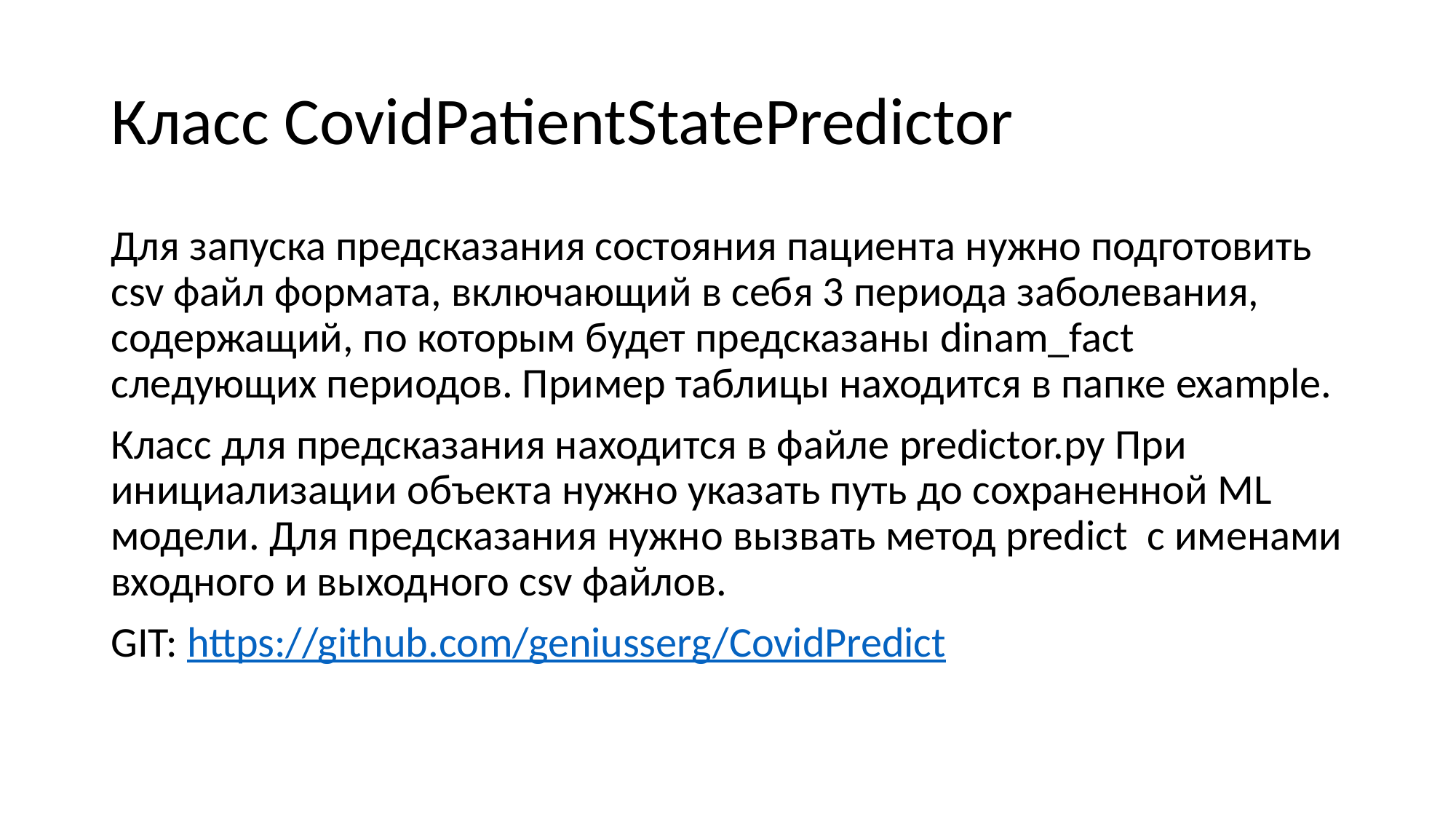

# Класс CovidPatientStatePredictor
Для запуска предсказания состояния пациента нужно подготовить csv файл формата, включающий в себя 3 периода заболевания, содержащий, по которым будет предсказаны dinam_fact следующих периодов. Пример таблицы находится в папке example.
Класс для предсказания находится в файле predictor.py При инициализации объекта нужно указать путь до сохраненной ML модели. Для предсказания нужно вызвать метод predict  с именами входного и выходного csv файлов.
GIT: https://github.com/geniusserg/CovidPredict